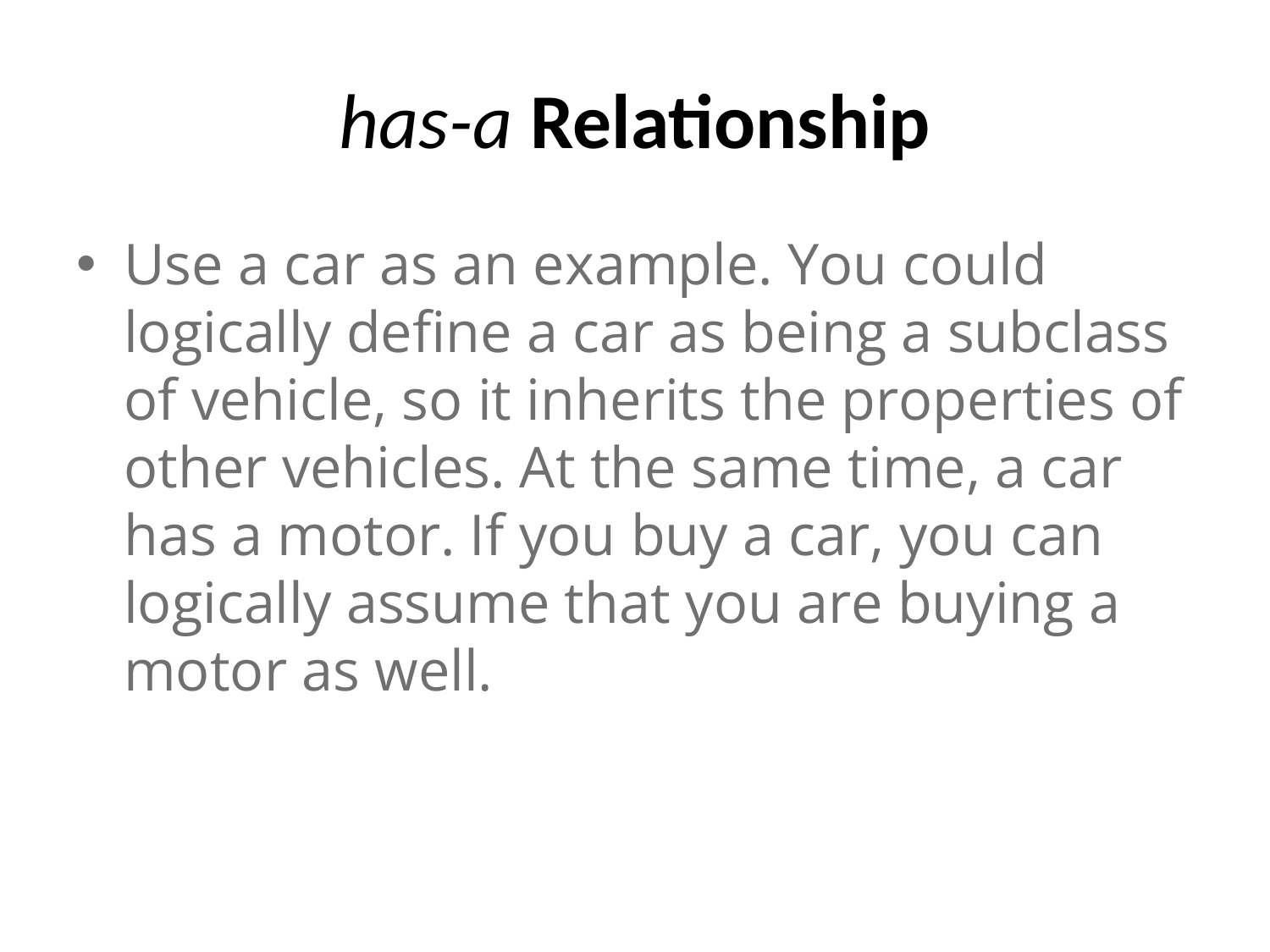

# has-a Relationship
Use a car as an example. You could logically define a car as being a subclass of vehicle, so it inherits the properties of other vehicles. At the same time, a car has a motor. If you buy a car, you can logically assume that you are buying a motor as well.